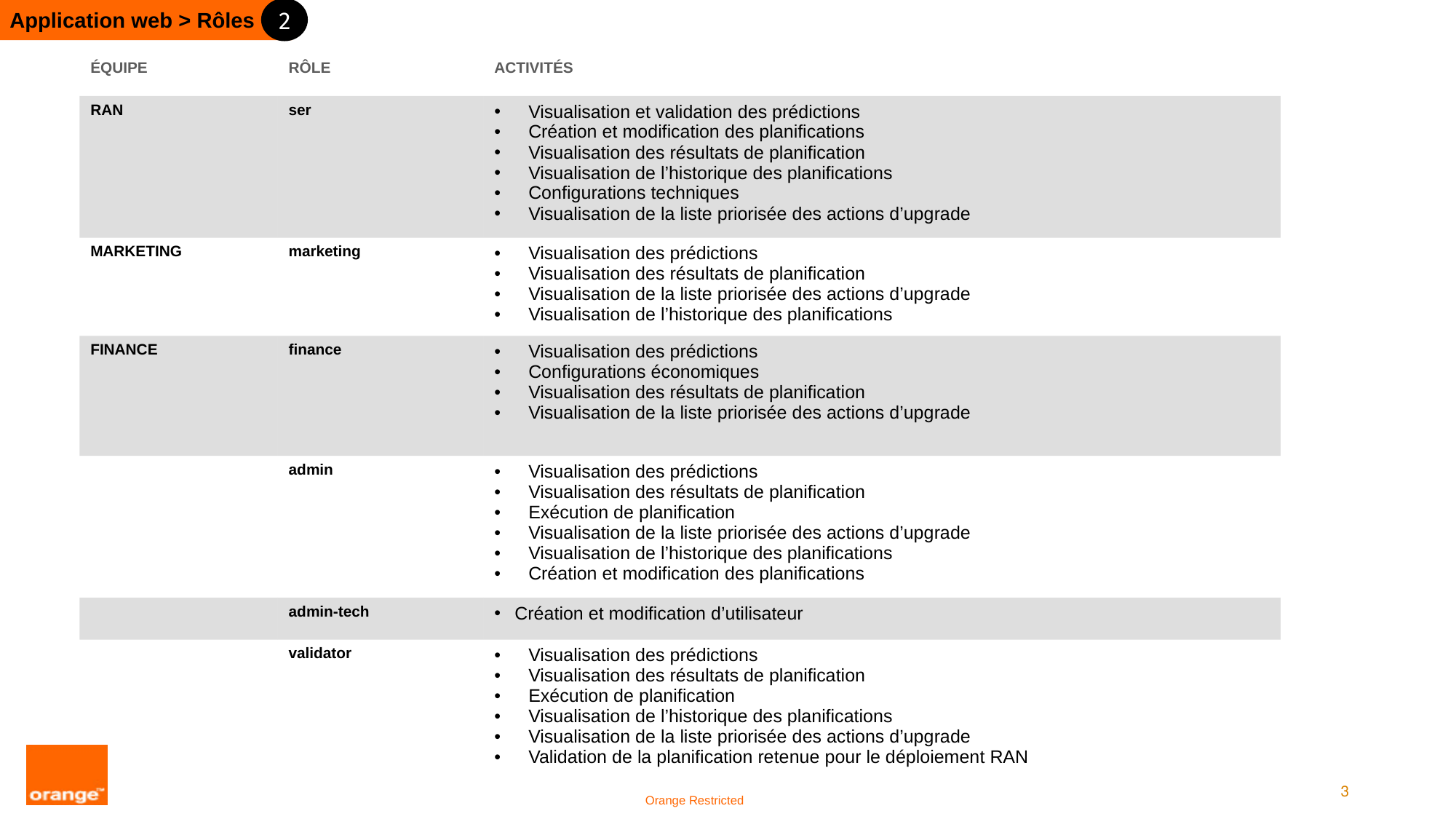

Application web > Rôles
2
| ÉQUIPE | RÔLE | ACTIVITÉS |
| --- | --- | --- |
| RAN | ser | Visualisation et validation des prédictions Création et modification des planifications Visualisation des résultats de planification Visualisation de l’historique des planifications Configurations techniques Visualisation de la liste priorisée des actions d’upgrade |
| MARKETING | marketing | Visualisation des prédictions Visualisation des résultats de planification Visualisation de la liste priorisée des actions d’upgrade Visualisation de l’historique des planifications |
| FINANCE | finance | Visualisation des prédictions Configurations économiques Visualisation des résultats de planification Visualisation de la liste priorisée des actions d’upgrade |
|  | admin | Visualisation des prédictions Visualisation des résultats de planification Exécution de planification Visualisation de la liste priorisée des actions d’upgrade Visualisation de l’historique des planifications Création et modification des planifications |
|  | admin-tech | Création et modification d’utilisateur |
|  | validator | Visualisation des prédictions Visualisation des résultats de planification Exécution de planification Visualisation de l’historique des planifications Visualisation de la liste priorisée des actions d’upgrade Validation de la planification retenue pour le déploiement RAN |